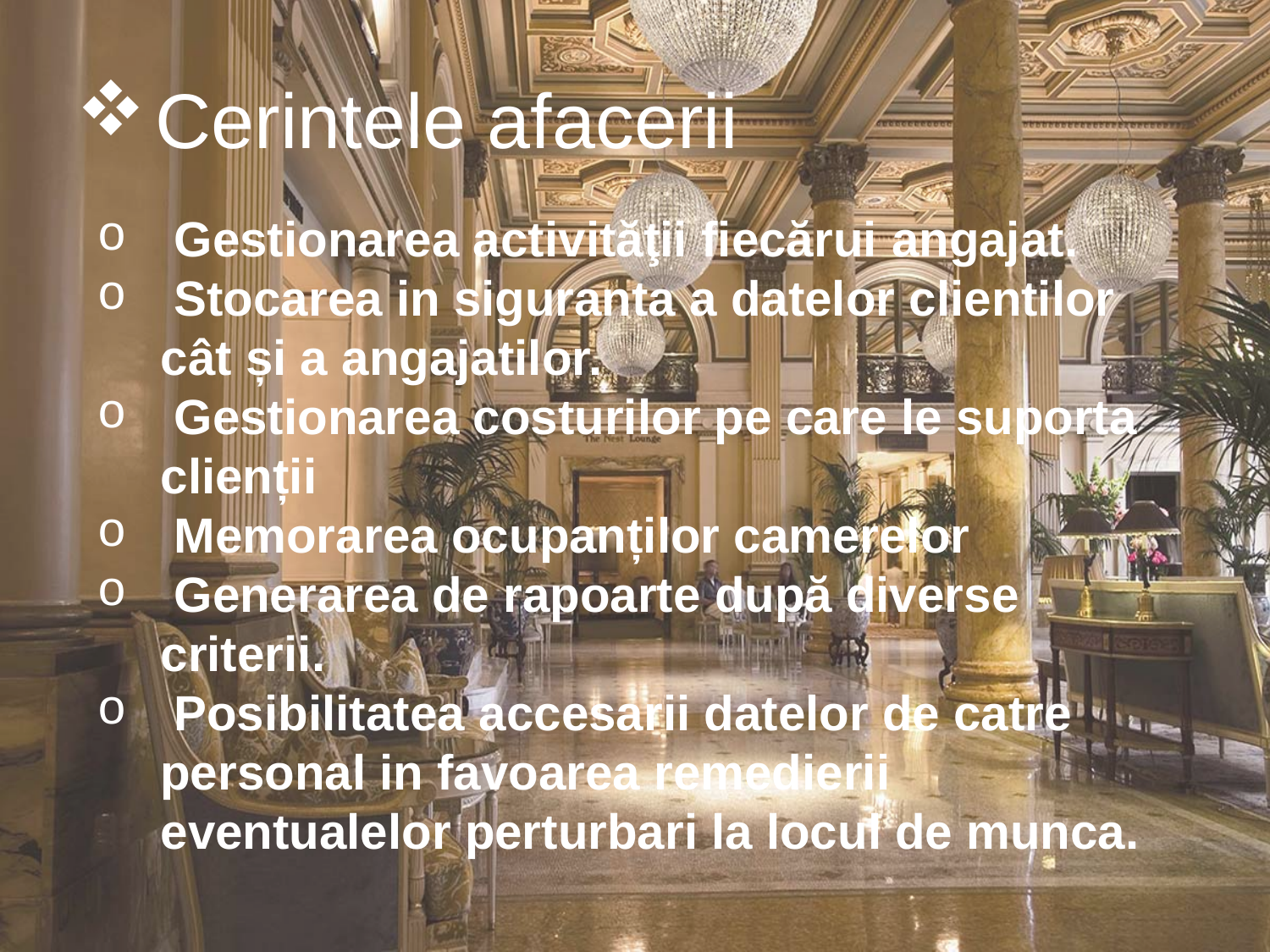

# Cerintele afacerii
 Gestionarea activităţii fiecărui angajat.
 Stocarea in siguranta a datelor clientilor cât și a angajatilor.
 Gestionarea costurilor pe care le suporta clienții
 Memorarea ocupanților camerelor
 Generarea de rapoarte după diverse criterii.
 Posibilitatea accesarii datelor de catre personal in favoarea remedierii eventualelor perturbari la locul de munca.